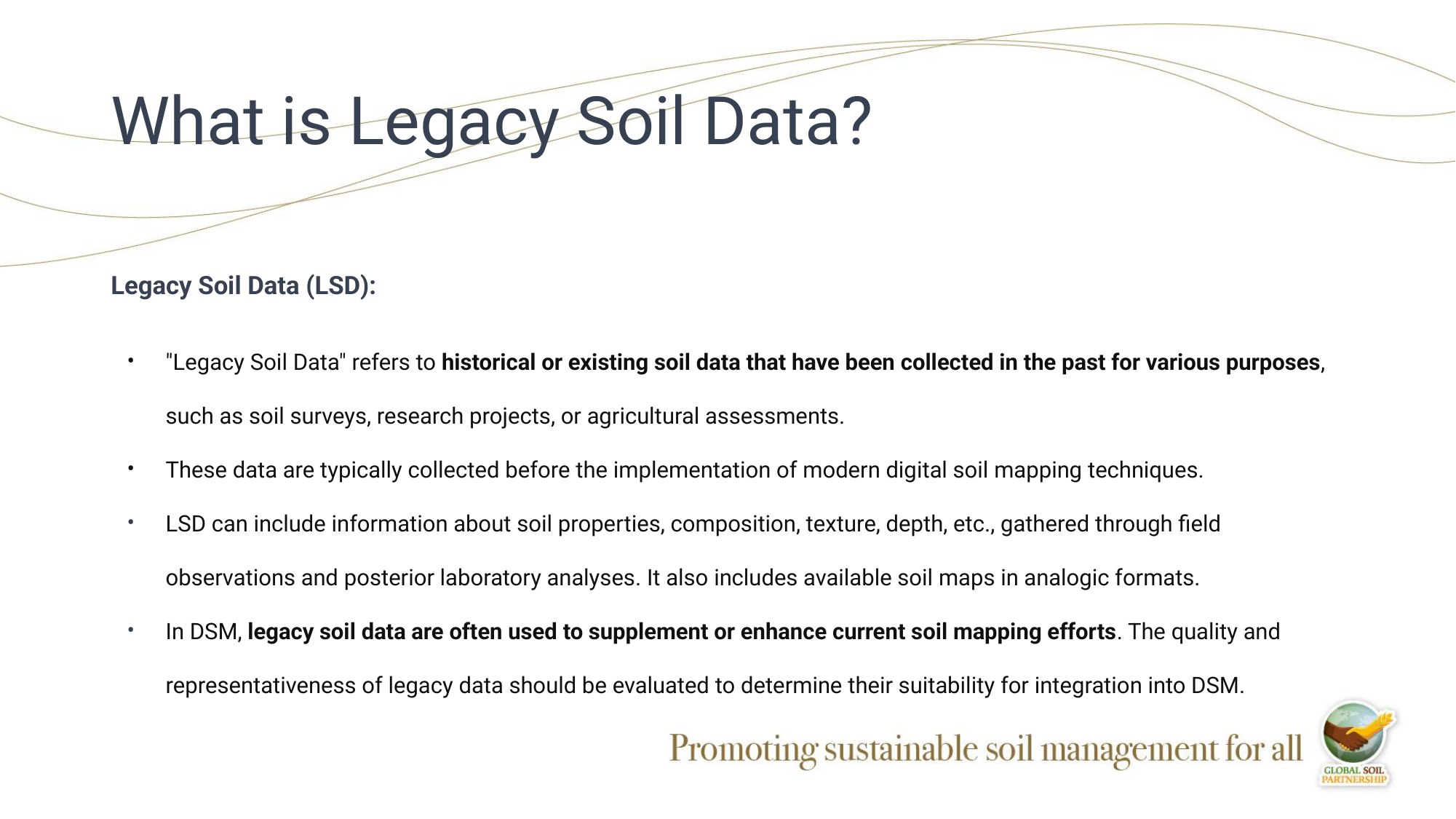

# What is Legacy Soil Data?

Legacy Soil Data (LSD):
"Legacy Soil Data" refers to historical or existing soil data that have been collected in the past for various purposes, such as soil surveys, research projects, or agricultural assessments.
These data are typically collected before the implementation of modern digital soil mapping techniques.
LSD can include information about soil properties, composition, texture, depth, etc., gathered through field observations and posterior laboratory analyses. It also includes available soil maps in analogic formats.
In DSM, legacy soil data are often used to supplement or enhance current soil mapping efforts. The quality and representativeness of legacy data should be evaluated to determine their suitability for integration into DSM.